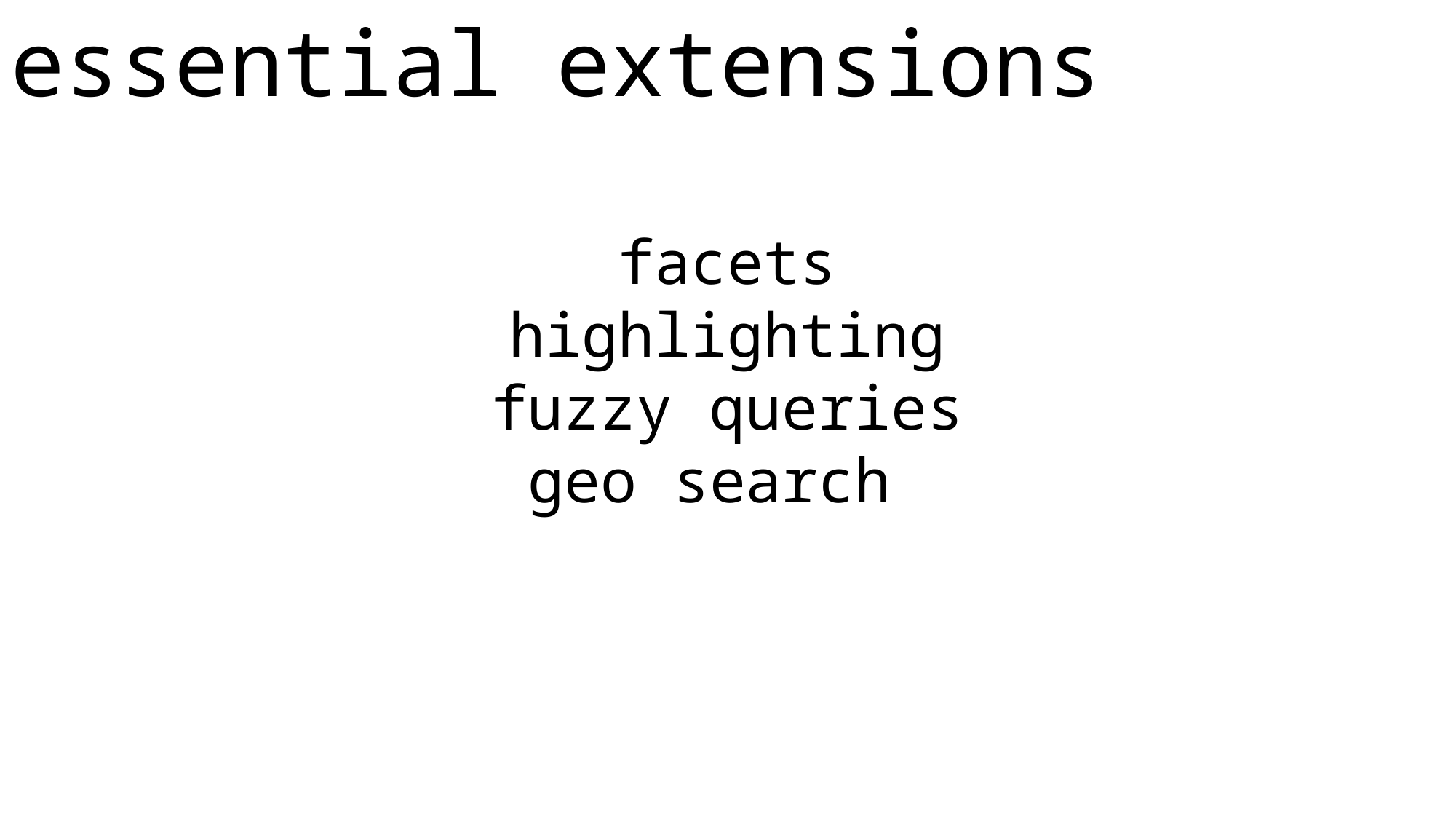

essential extensions

facets
highlighting
fuzzy queries
geo search

|  |
| --- |